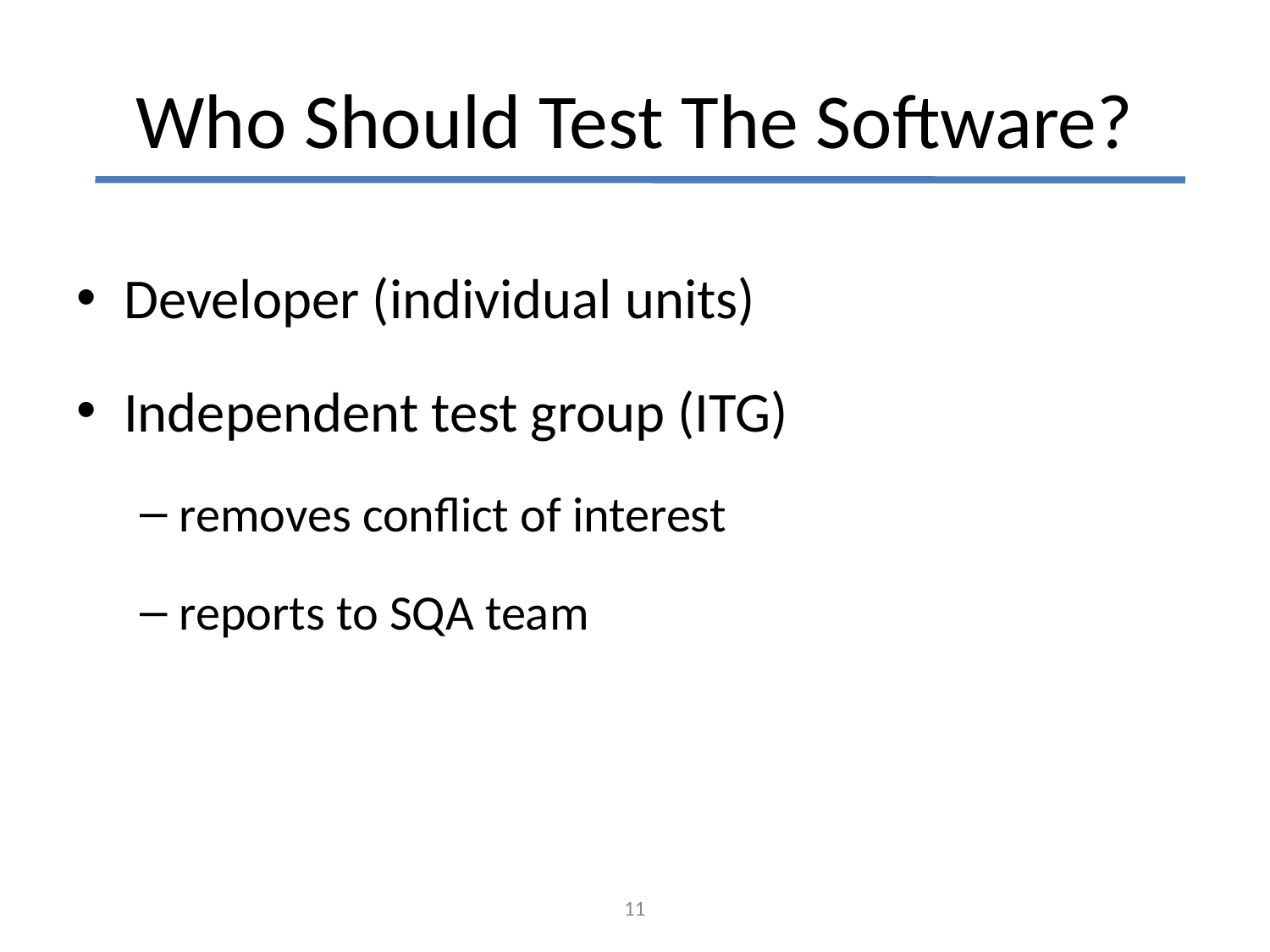

# Who Should Test The Software?
Developer (individual units)
Independent test group (ITG)
removes conflict of interest
reports to SQA team
11